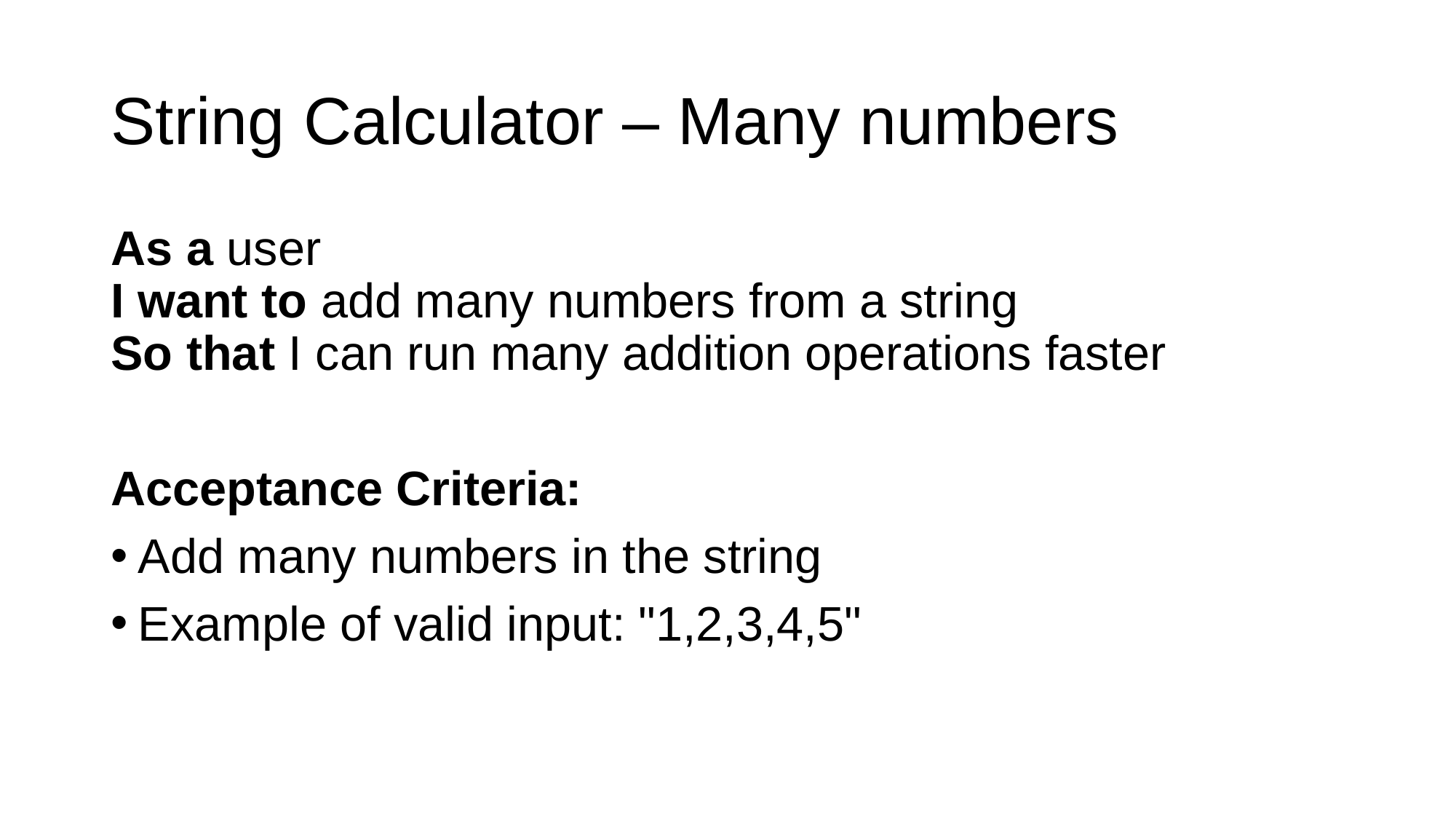

# String Calculator – Many numbers
As a user
I want to add many numbers from a string
So that I can run many addition operations faster

Acceptance Criteria:
Add many numbers in the string
Example of valid input: "1,2,3,4,5"